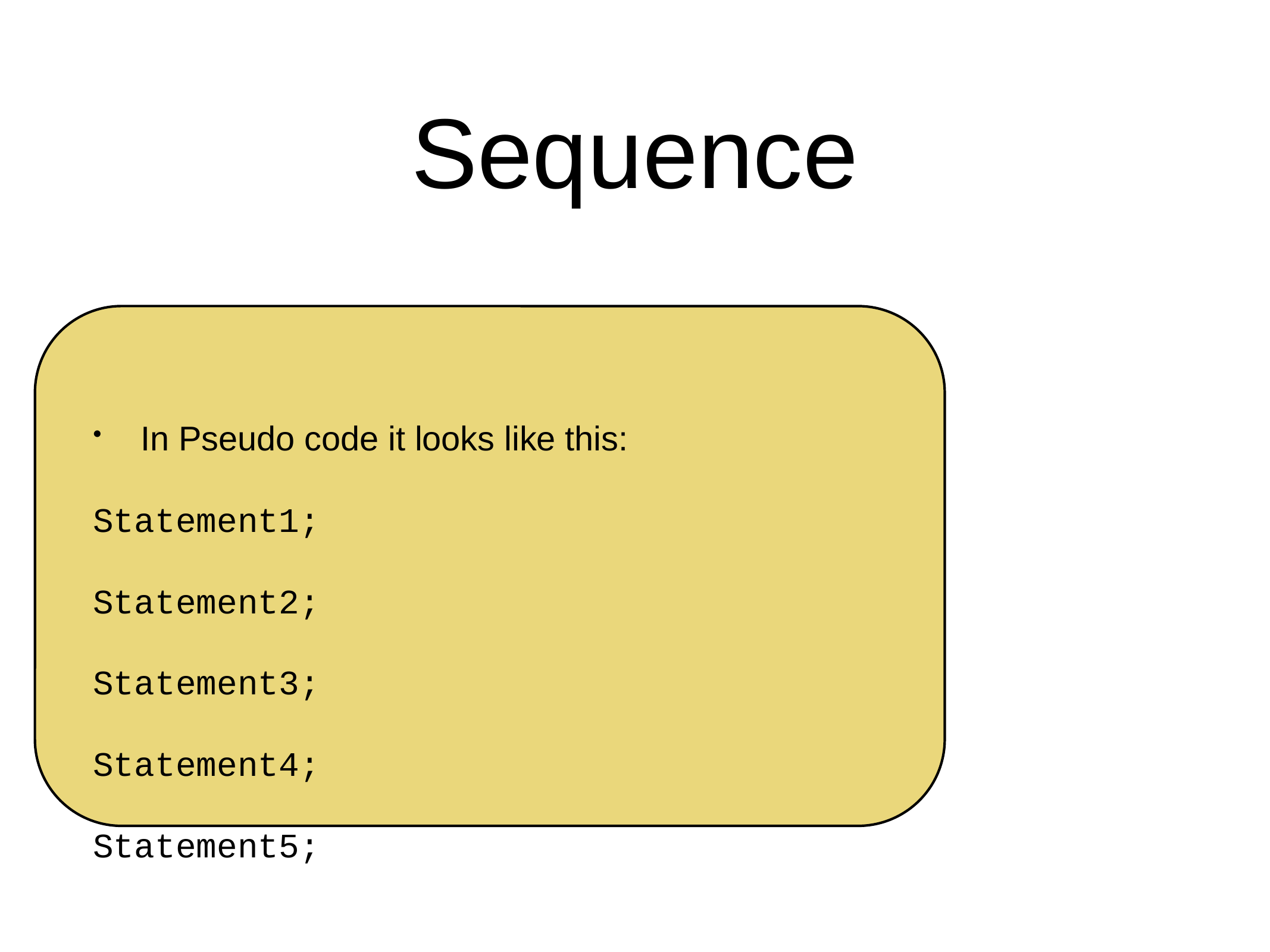

# Sequence

In Pseudo code it looks like this:
Statement1;
Statement2;
Statement3;
Statement4;
Statement5;